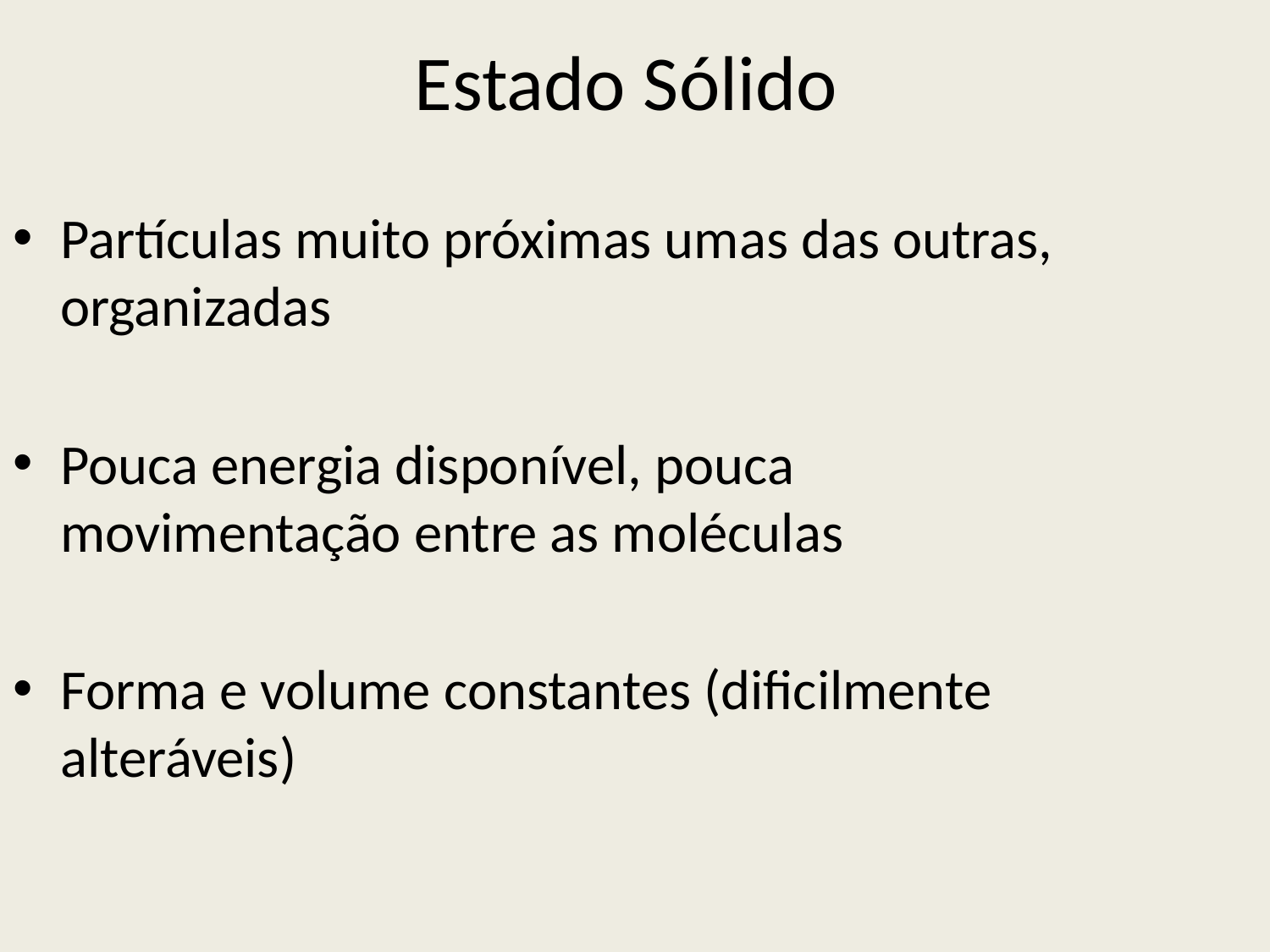

# Estado Sólido
Partículas muito próximas umas das outras, organizadas

Pouca energia disponível, pouca movimentação entre as moléculas

Forma e volume constantes (dificilmente alteráveis)